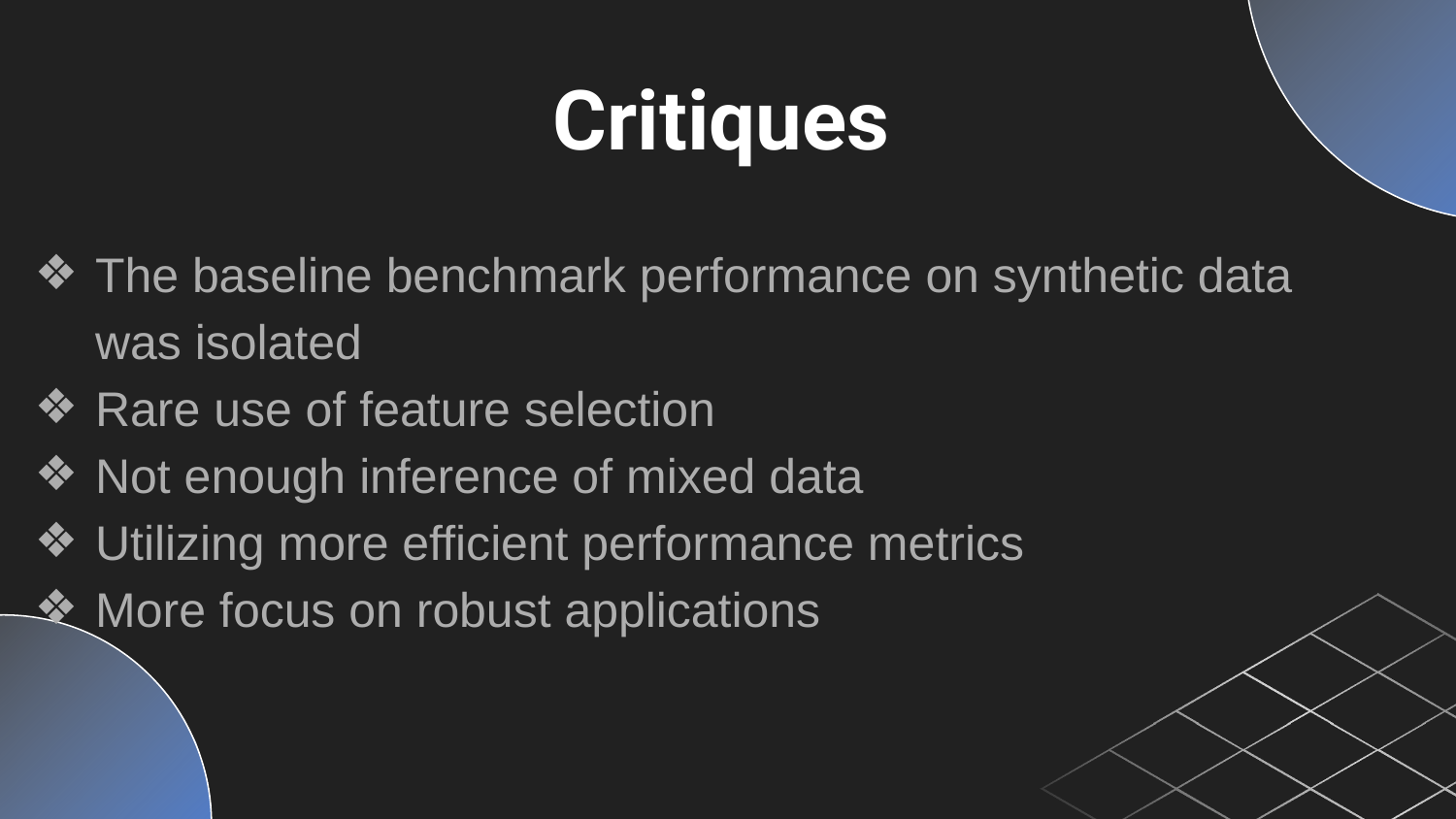

Critiques
The baseline benchmark performance on synthetic data was isolated
Rare use of feature selection
Not enough inference of mixed data
Utilizing more efficient performance metrics
More focus on robust applications